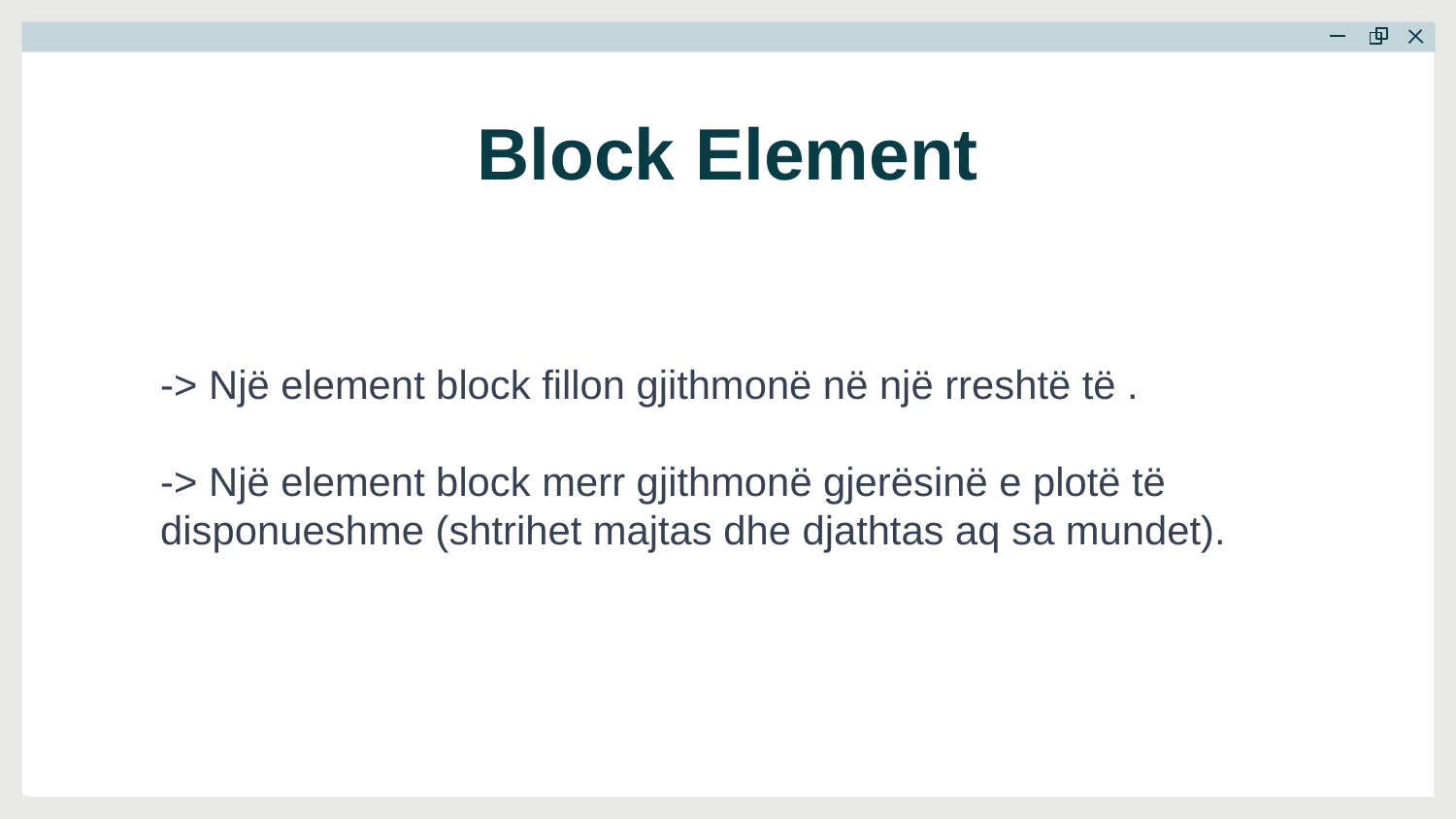

Block Element
-> Një element block fillon gjithmonë në një rreshtë të .

-> Një element block merr gjithmonë gjerësinë e plotë të disponueshme (shtrihet majtas dhe djathtas aq sa mundet).